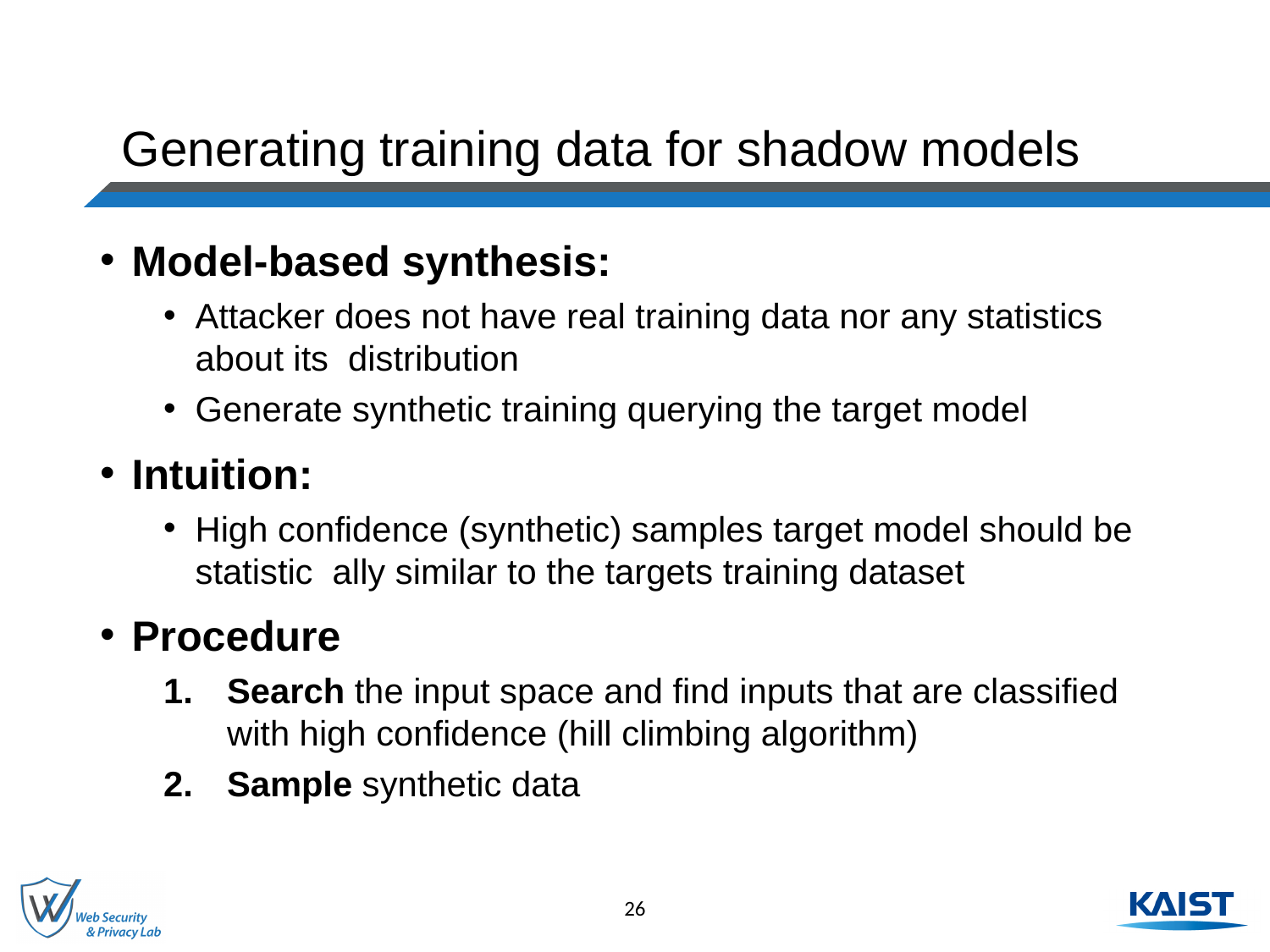

# Generating training data for shadow models
Model-based synthesis:
Attacker does not have real training data nor any statistics about its  distribution
Generate synthetic training querying the target model
Intuition:
High confidence (synthetic) samples target model should be statistic  ally similar to the targets training dataset
Procedure
Search the input space and find inputs that are classified with high confidence (hill climbing algorithm)
Sample synthetic data

26